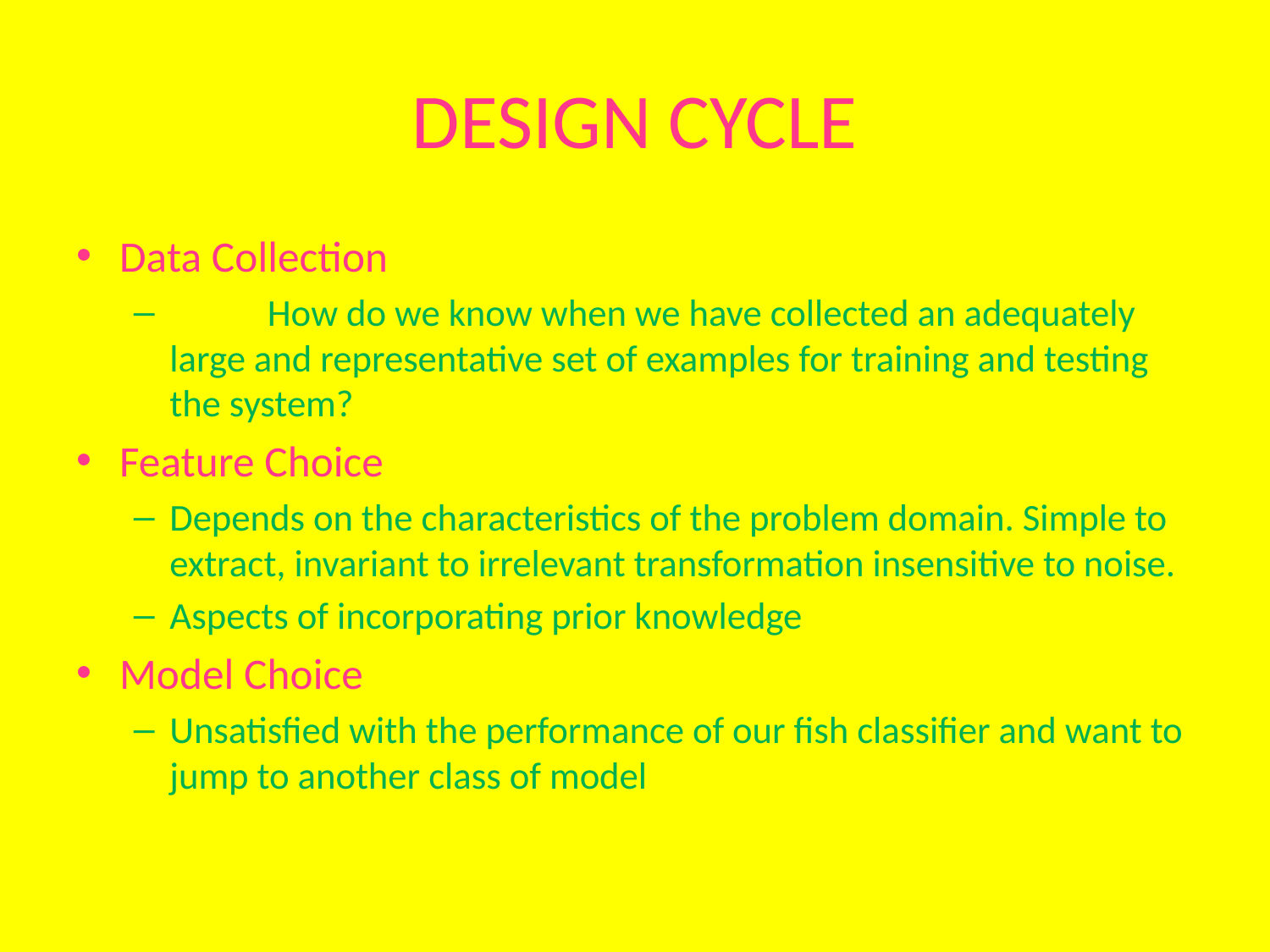

# DESIGN CYCLE
Data Collection
	How do we know when we have collected an adequately large and representative set of examples for training and testing the system?
Feature Choice
Depends on the characteristics of the problem domain. Simple to extract, invariant to irrelevant transformation insensitive to noise.
Aspects of incorporating prior knowledge
Model Choice
Unsatisfied with the performance of our fish classifier and want to jump to another class of model